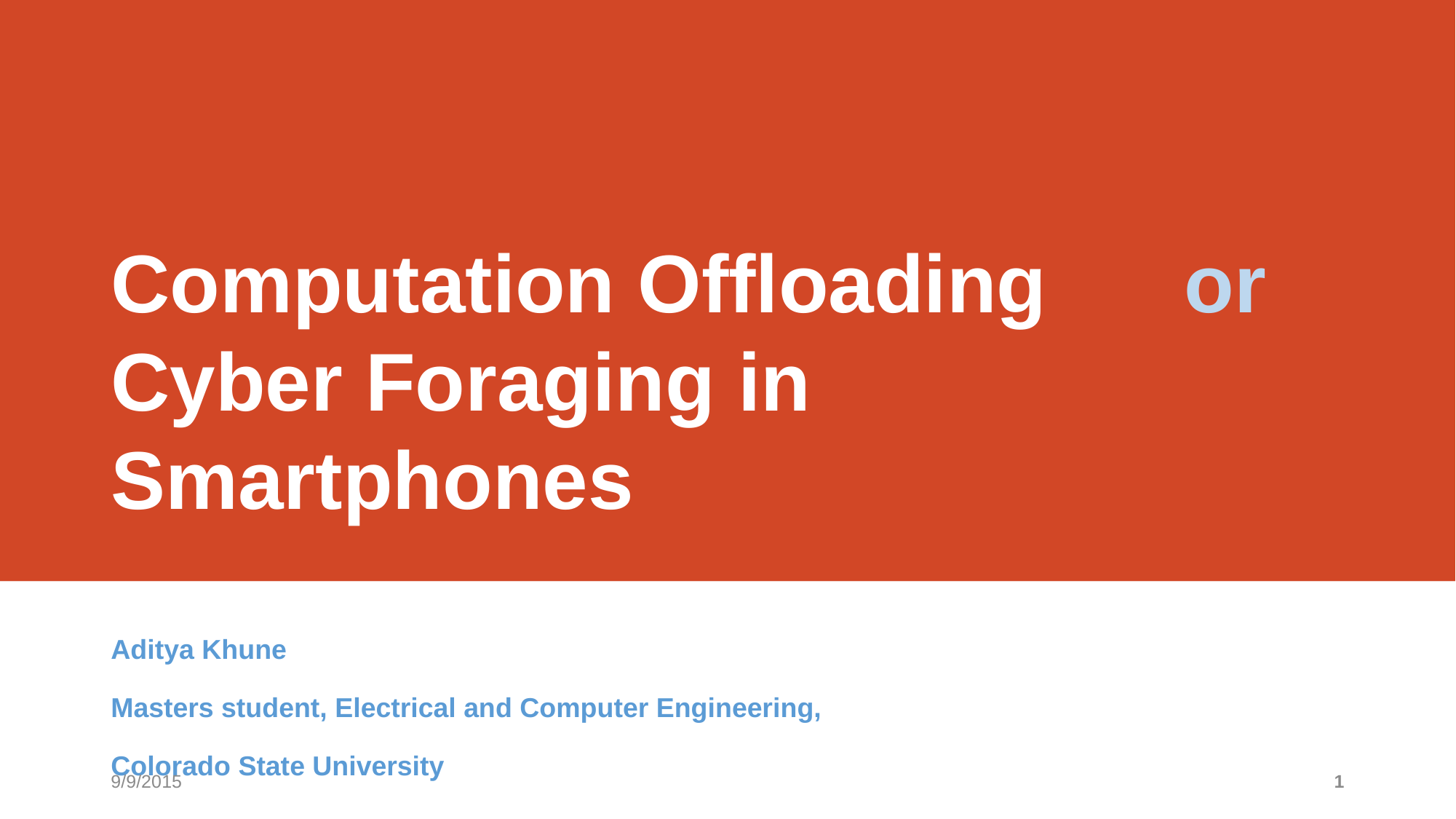

# Computation Offloading      or Cyber Foraging in Smartphones
Aditya Khune
Masters student, Electrical and Computer Engineering,
Colorado State University
9/9/2015
1